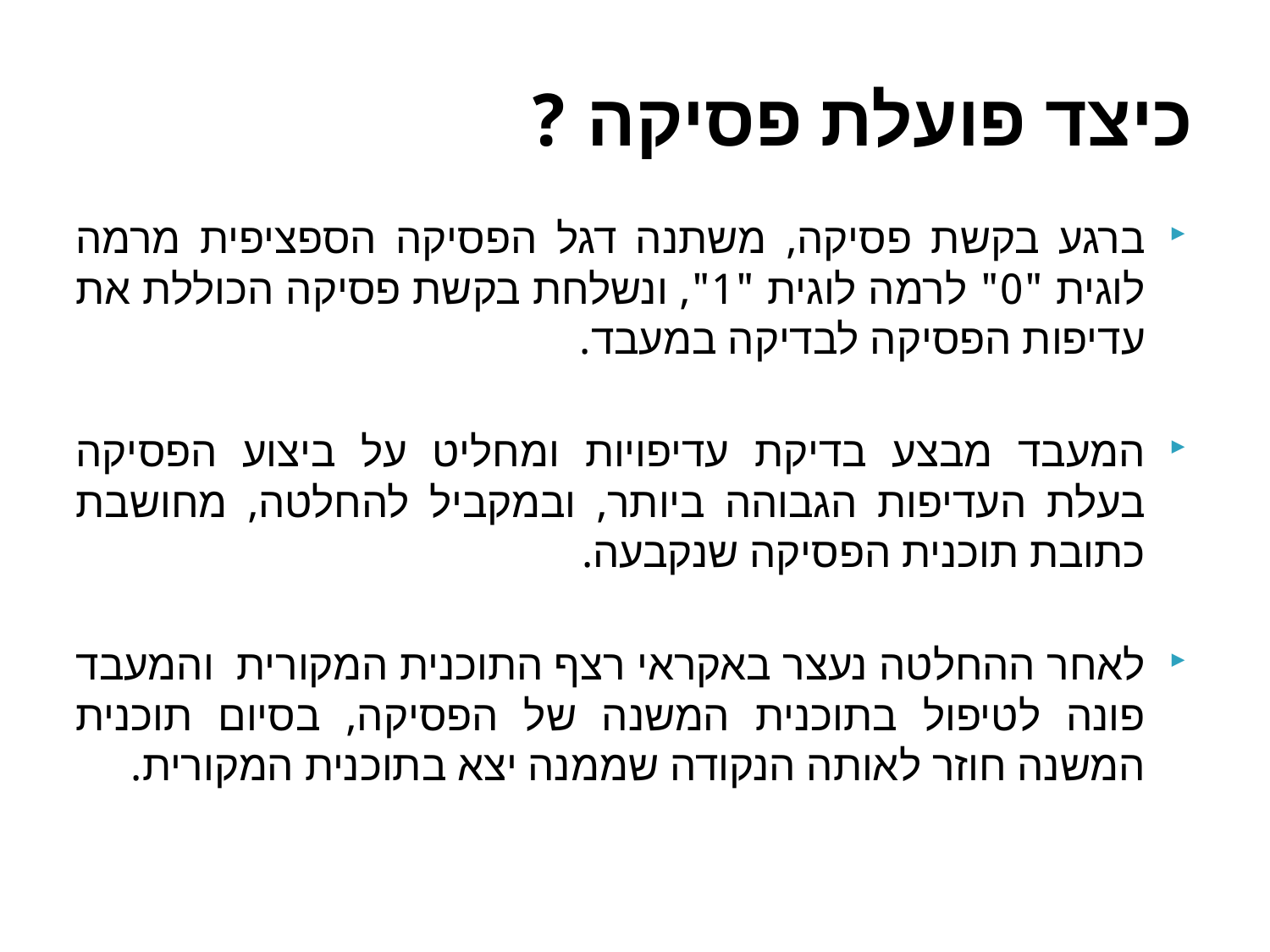

# כיצד פועלת פסיקה ?
ברגע בקשת פסיקה, משתנה דגל הפסיקה הספציפית מרמה לוגית "0" לרמה לוגית "1", ונשלחת בקשת פסיקה הכוללת את עדיפות הפסיקה לבדיקה במעבד.

המעבד מבצע בדיקת עדיפויות ומחליט על ביצוע הפסיקה
בעלת העדיפות הגבוהה ביותר, ובמקביל להחלטה, מחושבת כתובת תוכנית הפסיקה שנקבעה.

לאחר ההחלטה נעצר באקראי רצף התוכנית המקורית  והמעבד פונה לטיפול בתוכנית המשנה של הפסיקה, בסיום תוכנית המשנה חוזר לאותה הנקודה שממנה יצא בתוכנית המקורית.